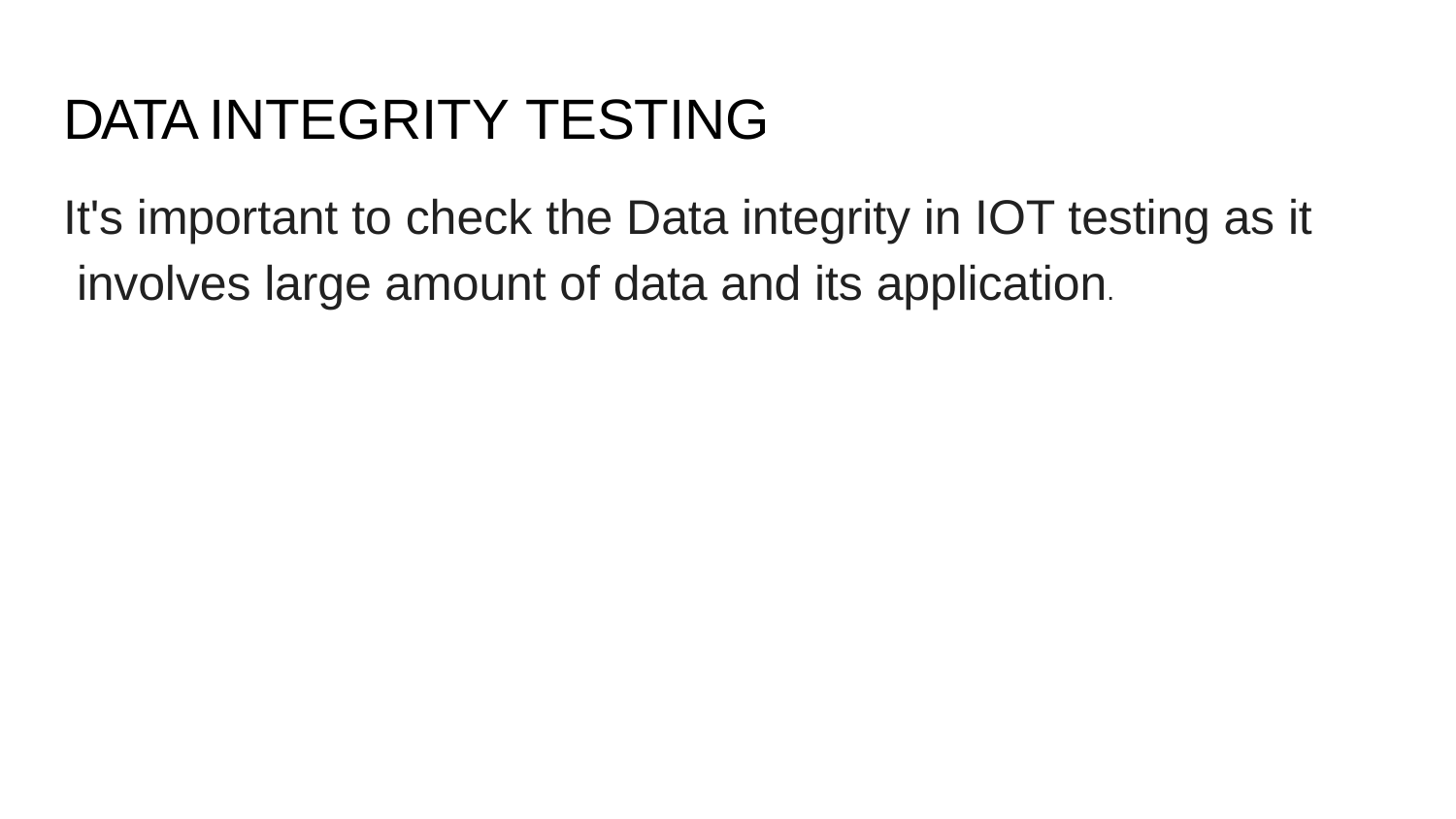

DATA INTEGRITY TESTING
It's important to check the Data integrity in IOT testing as it  involves large amount of data and its application.